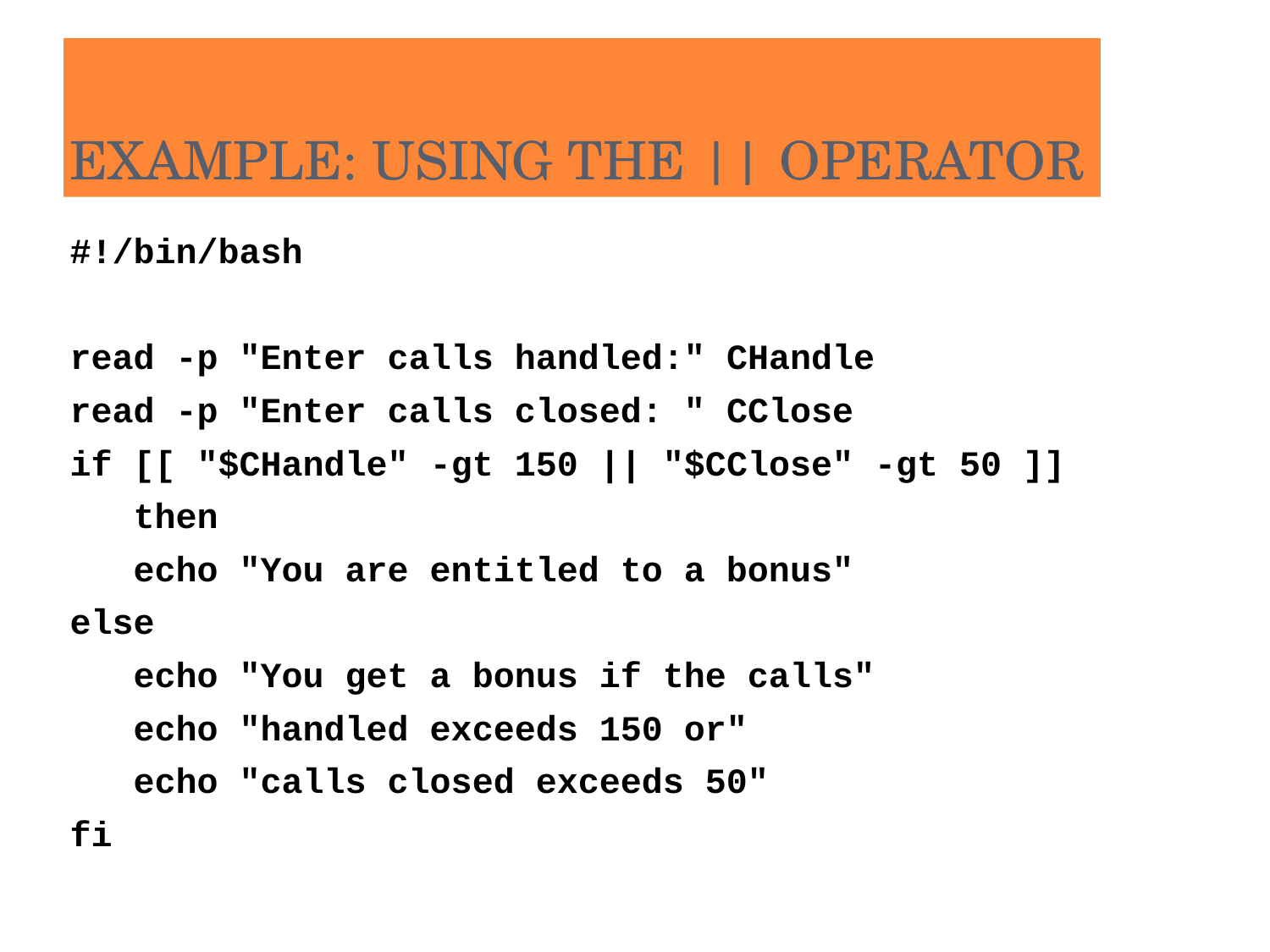

EXAMPLE: USING THE || OPERATOR
#!/bin/bash

read -p "Enter calls handled:" CHandle
read -p "Enter calls closed: " CClose
if [[ "$CHandle" -gt 150 || "$CClose" -gt 50 ]]
   then
   echo "You are entitled to a bonus"
else
   echo "You get a bonus if the calls"
   echo "handled exceeds 150 or"
   echo "calls closed exceeds 50"
fi
18